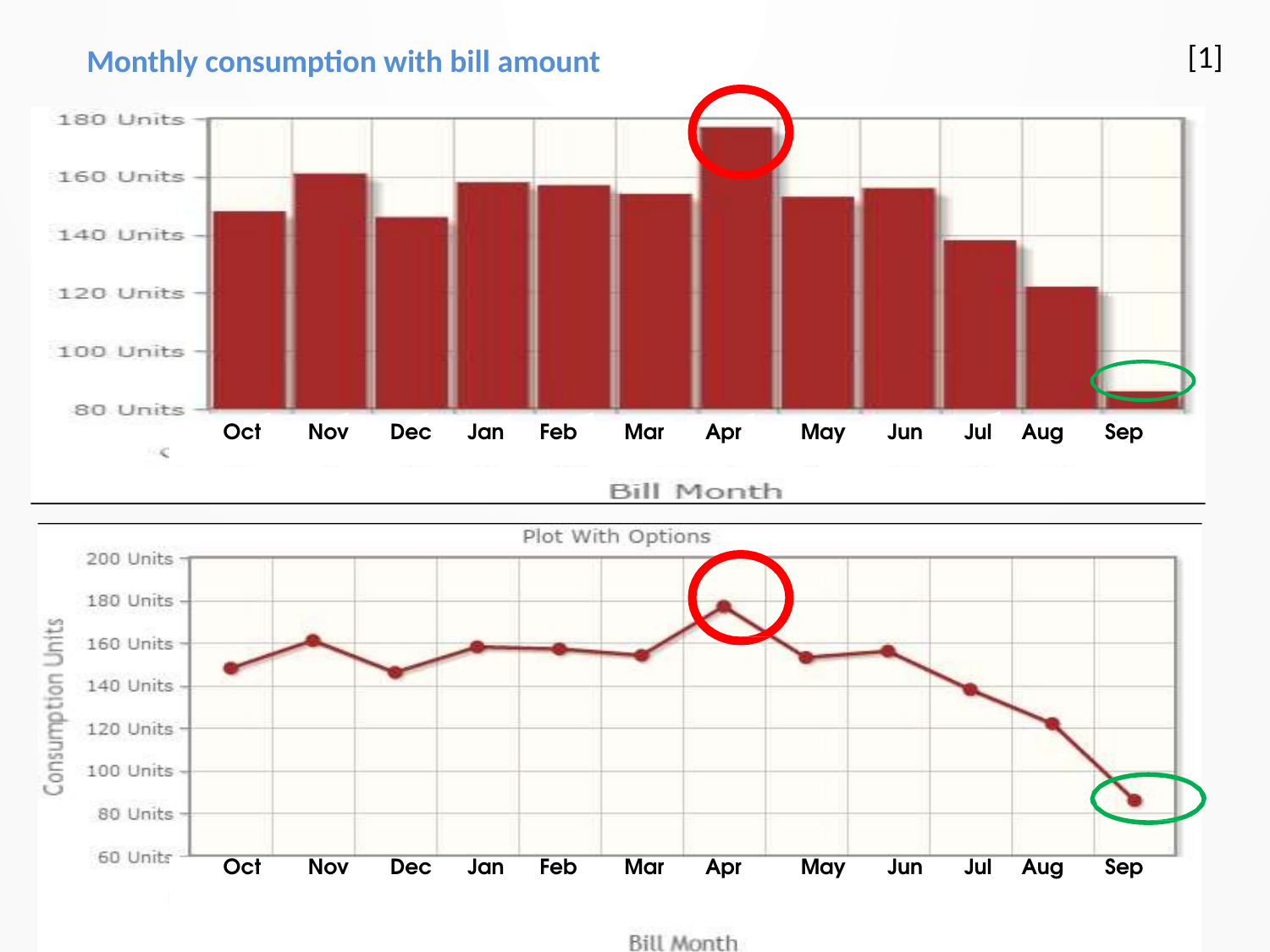

Monthly consumption with bill amount
[1]

       Oct        Nov       Dec      Jan      Feb        Mar       Apr          May       Jun       Jul     Aug       Sep

       Oct        Nov       Dec      Jan      Feb        Mar       Apr          May       Jun       Jul     Aug       Sep